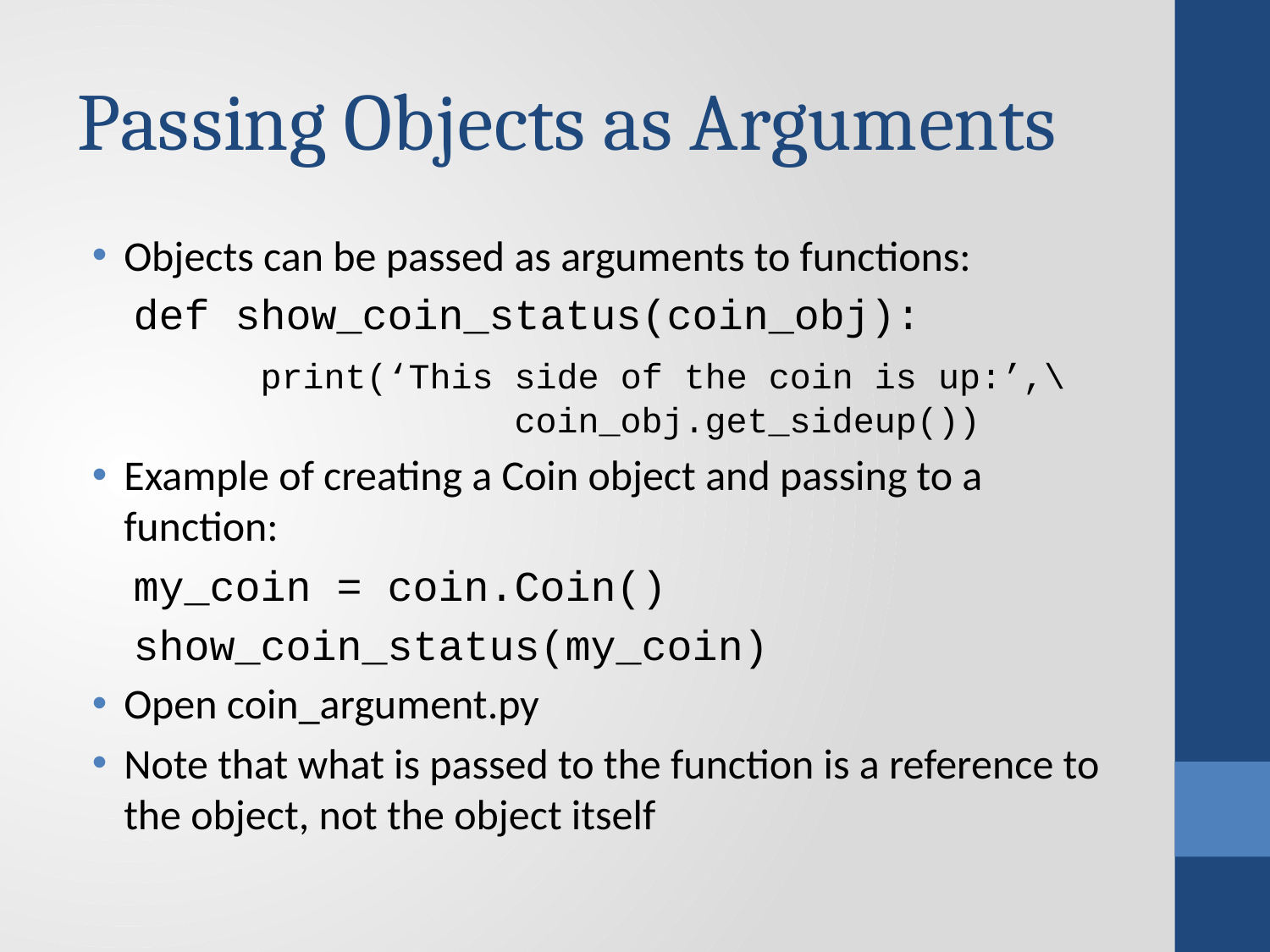

# Passing Objects as Arguments
Objects can be passed as arguments to functions:
def show_coin_status(coin_obj):
	print(‘This side of the coin is up:’,\ 			coin_obj.get_sideup())
Example of creating a Coin object and passing to a function:
my_coin = coin.Coin()
show_coin_status(my_coin)
Open coin_argument.py
Note that what is passed to the function is a reference to the object, not the object itself